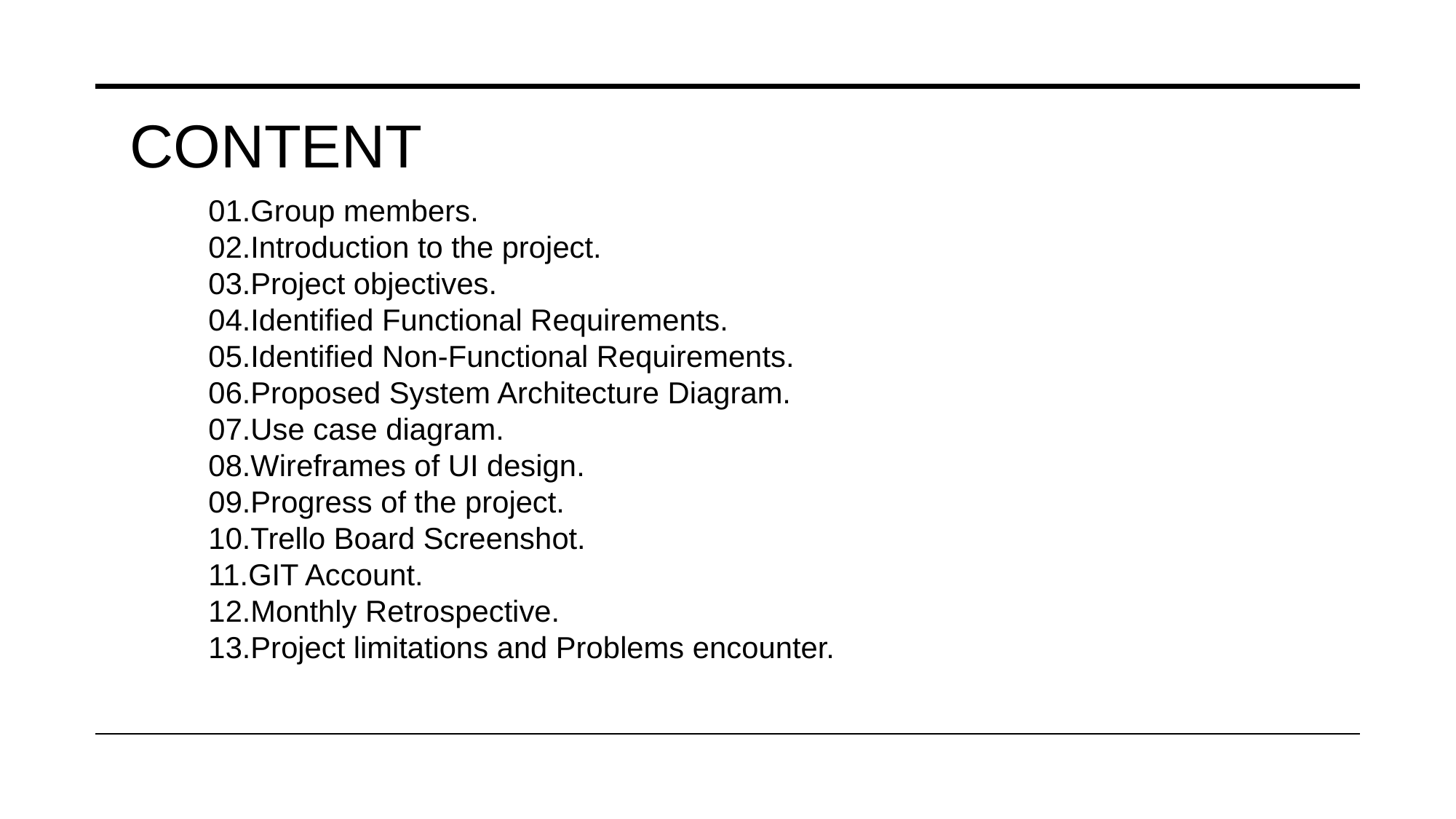

CONTENT
01.Group members.
02.Introduction to the project.
03.Project objectives.
04.Identified Functional Requirements.
05.Identified Non-Functional Requirements.
06.Proposed System Architecture Diagram.
07.Use case diagram.
08.Wireframes of UI design.
09.Progress of the project.
10.Trello Board Screenshot.
11.GIT Account.
12.Monthly Retrospective.
13.Project limitations and Problems encounter.